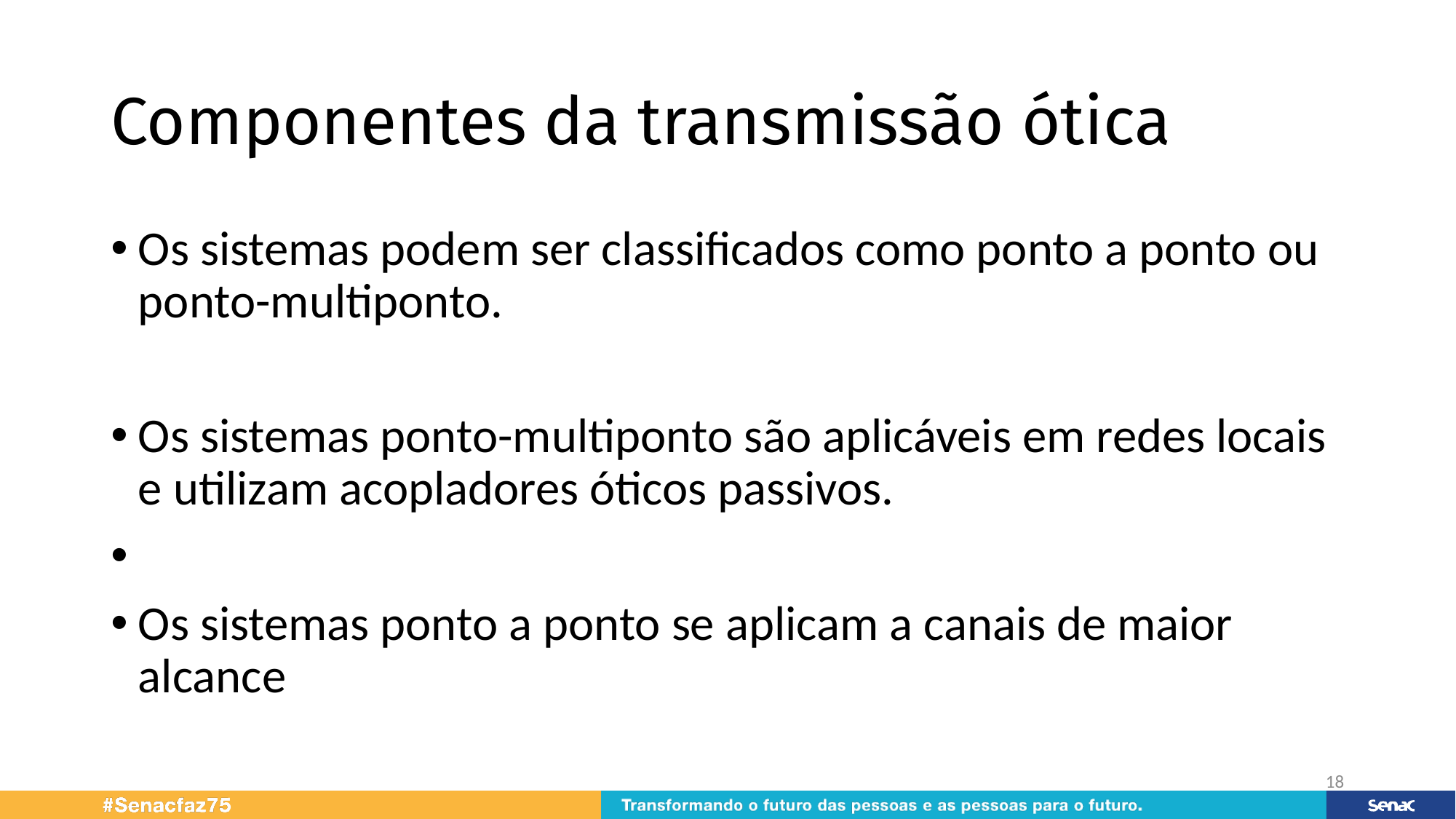

# Componentes da transmissão ótica
Os sistemas podem ser classificados como ponto a ponto ou ponto-multiponto.

Os sistemas ponto-multiponto são aplicáveis em redes locais e utilizam acopladores óticos passivos.

Os sistemas ponto a ponto se aplicam a canais de maior alcance
18